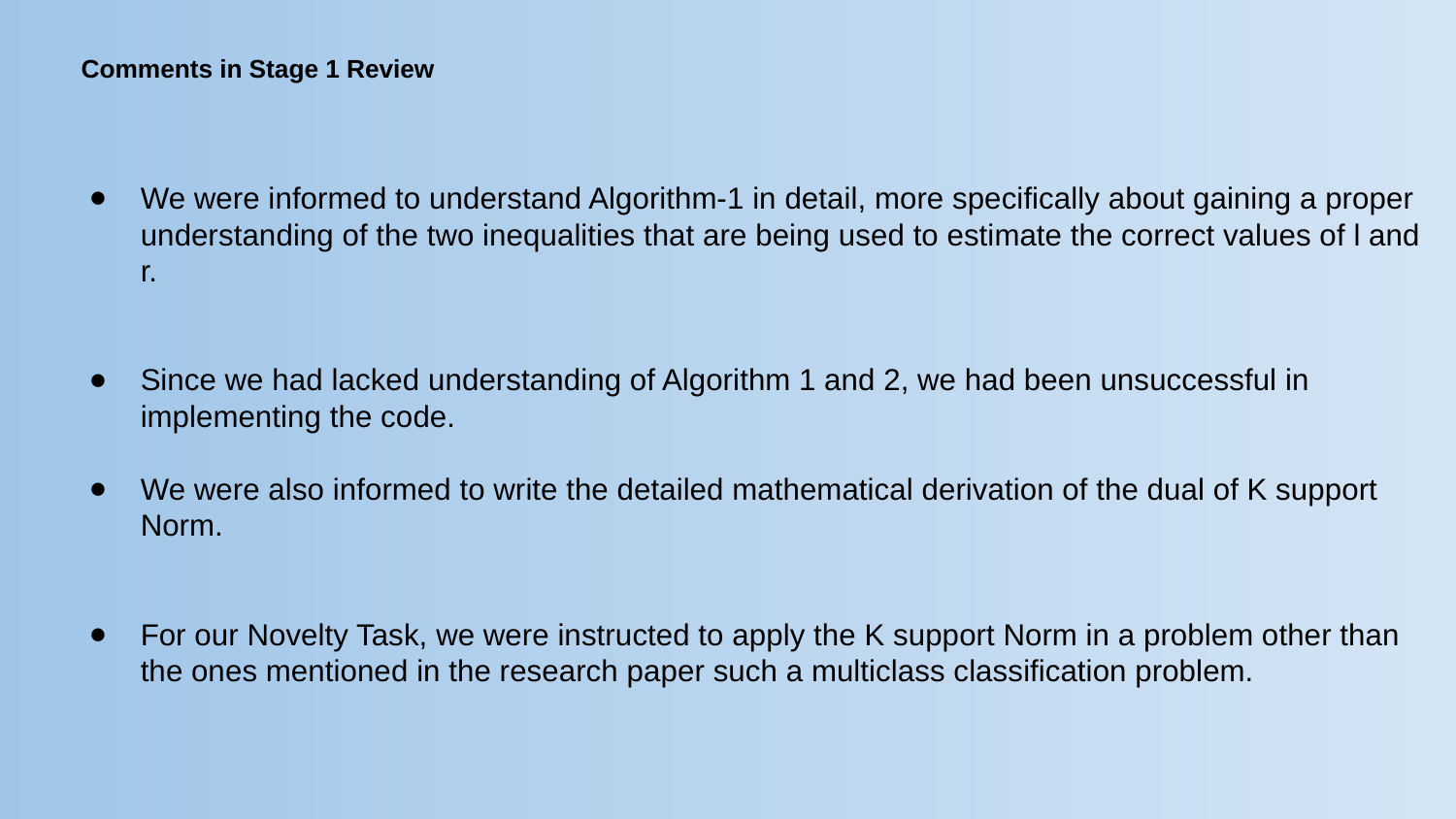

# Comments in Stage 1 Review
We were informed to understand Algorithm-1 in detail, more specifically about gaining a proper understanding of the two inequalities that are being used to estimate the correct values of l and r.

Since we had lacked understanding of Algorithm 1 and 2, we had been unsuccessful in implementing the code.

We were also informed to write the detailed mathematical derivation of the dual of K support Norm.

For our Novelty Task, we were instructed to apply the K support Norm in a problem other than the ones mentioned in the research paper such a multiclass classification problem.